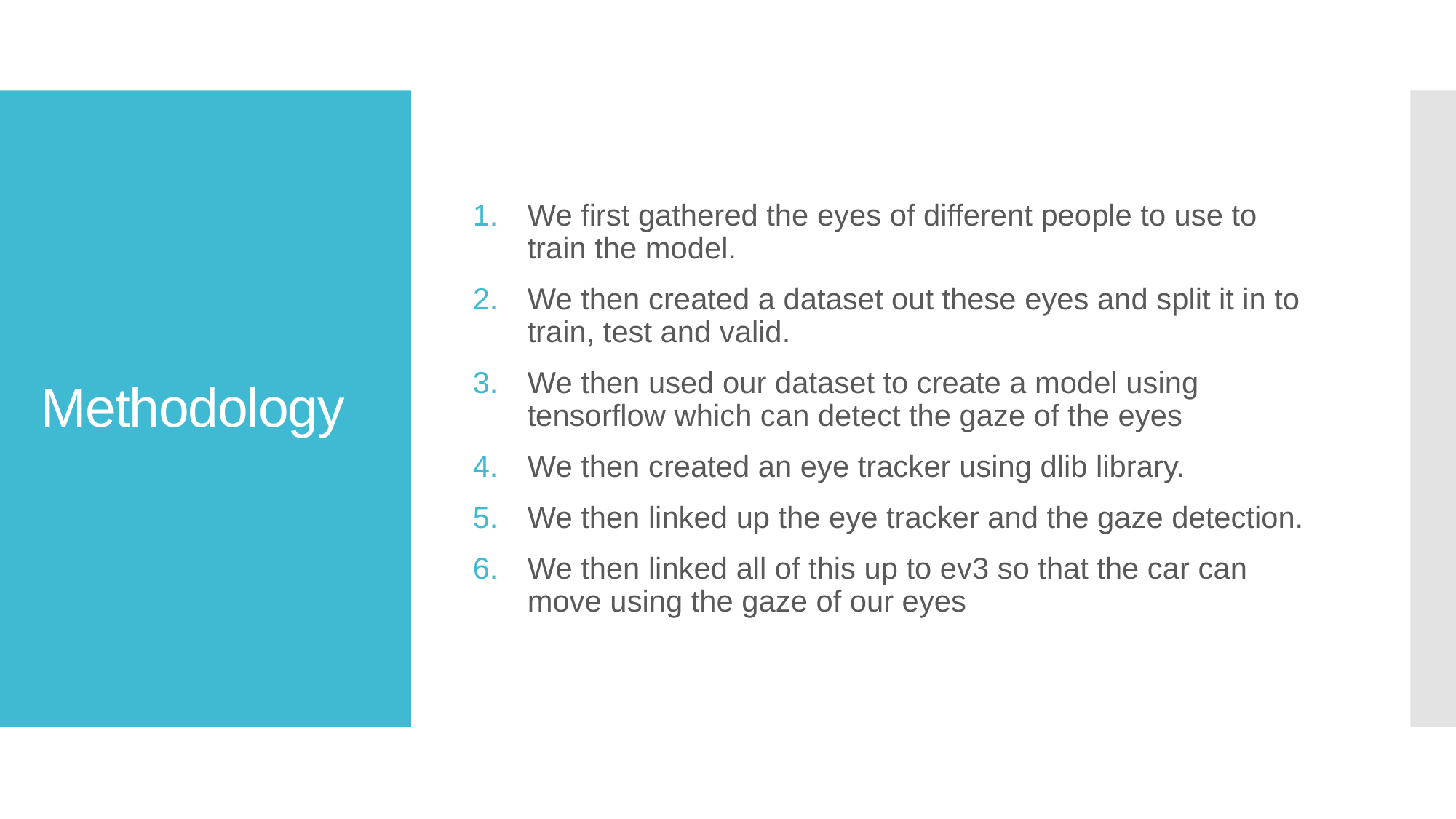

We first gathered the eyes of different people to use to train the model.
We then created a dataset out these eyes and split it in to train, test and valid.
We then used our dataset to create a model using tensorflow which can detect the gaze of the eyes
We then created an eye tracker using dlib library.
We then linked up the eye tracker and the gaze detection.
We then linked all of this up to ev3 so that the car can move using the gaze of our eyes
# Methodology